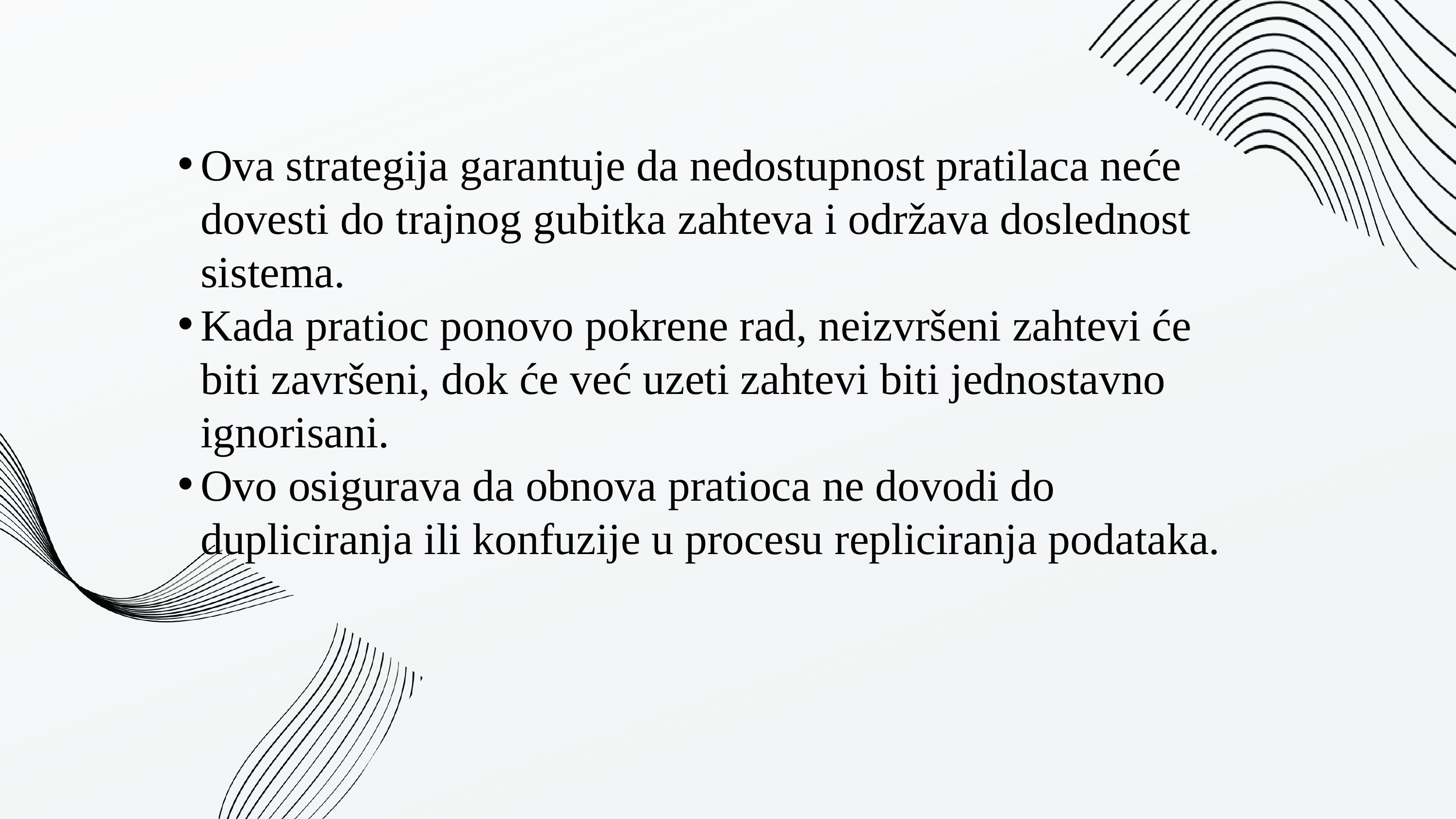

Ova strategija garantuje da nedostupnost pratilaca neće dovesti do trajnog gubitka zahteva i održava doslednost sistema.
Kada pratioc ponovo pokrene rad, neizvršeni zahtevi će biti završeni, dok će već uzeti zahtevi biti jednostavno ignorisani.
Ovo osigurava da obnova pratioca ne dovodi do dupliciranja ili konfuzije u procesu repliciranja podataka.